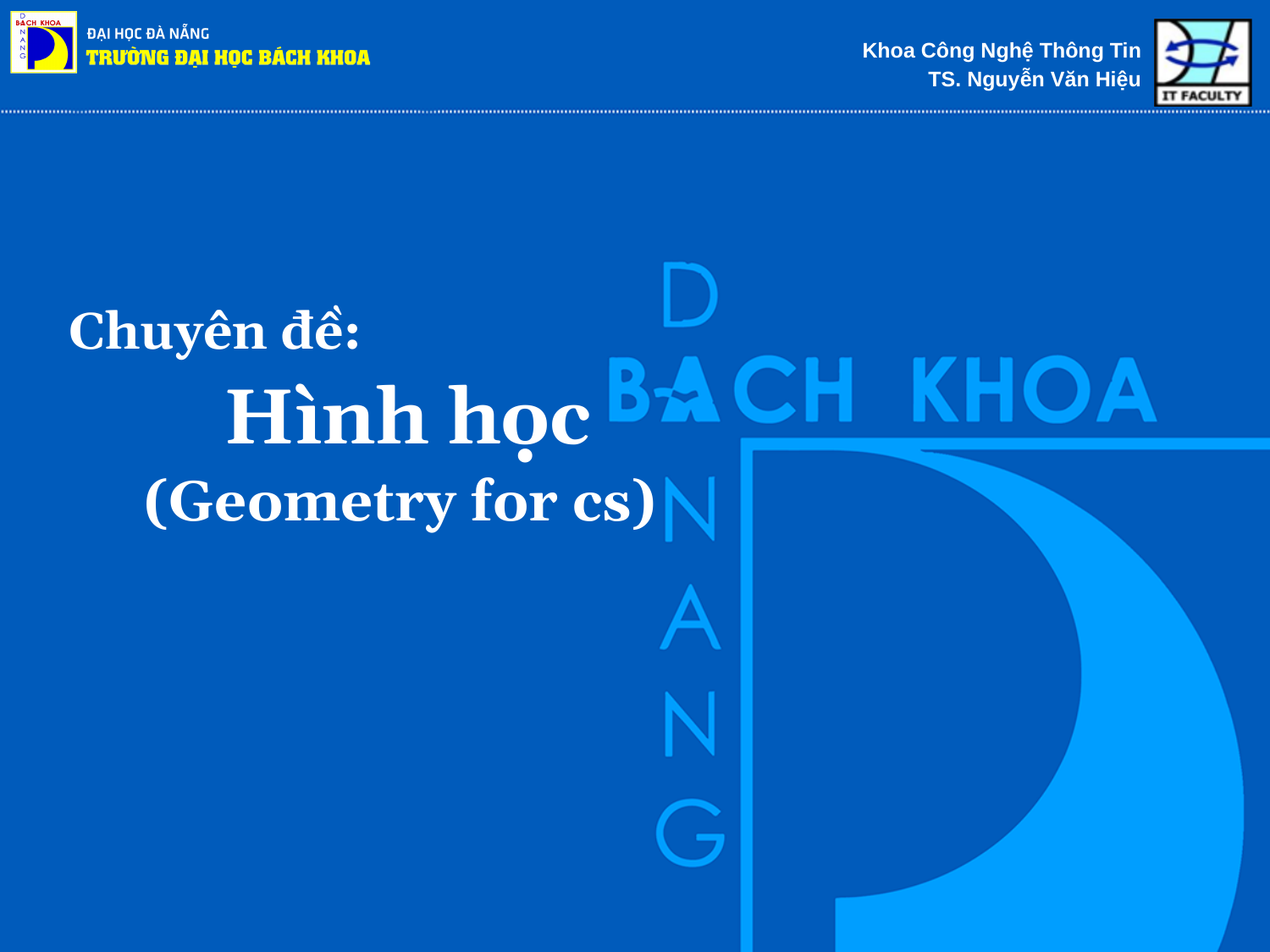

# Chuyên đề:
Hình học
(Geometry for cs)